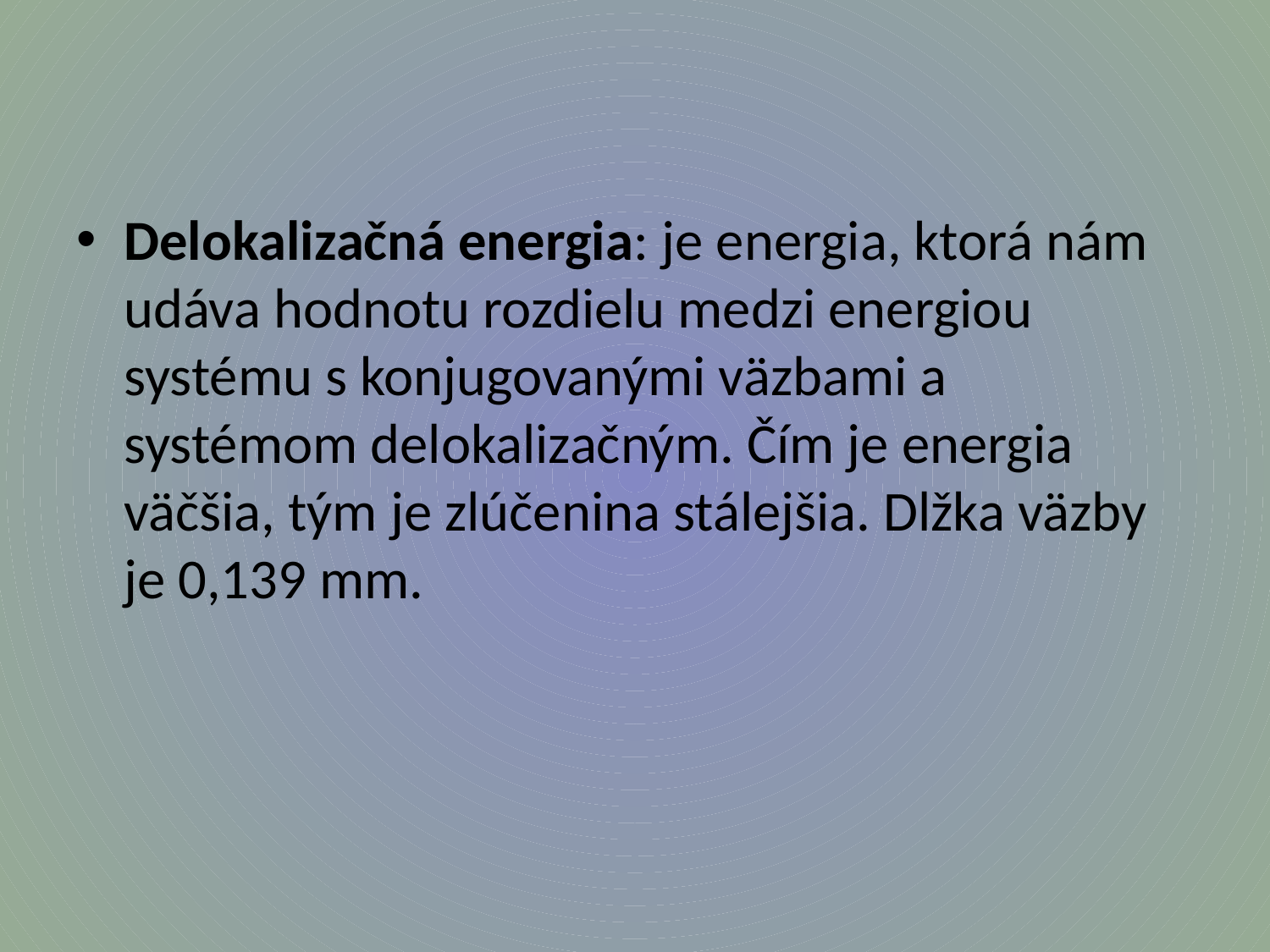

#

Delokalizačná energia: je energia, ktorá nám udáva hodnotu rozdielu medzi energiou systému s konjugovanými väzbami a systémom delokalizačným. Čím je energia väčšia, tým je zlúčenina stálejšia. Dlžka väzby je 0,139 mm.